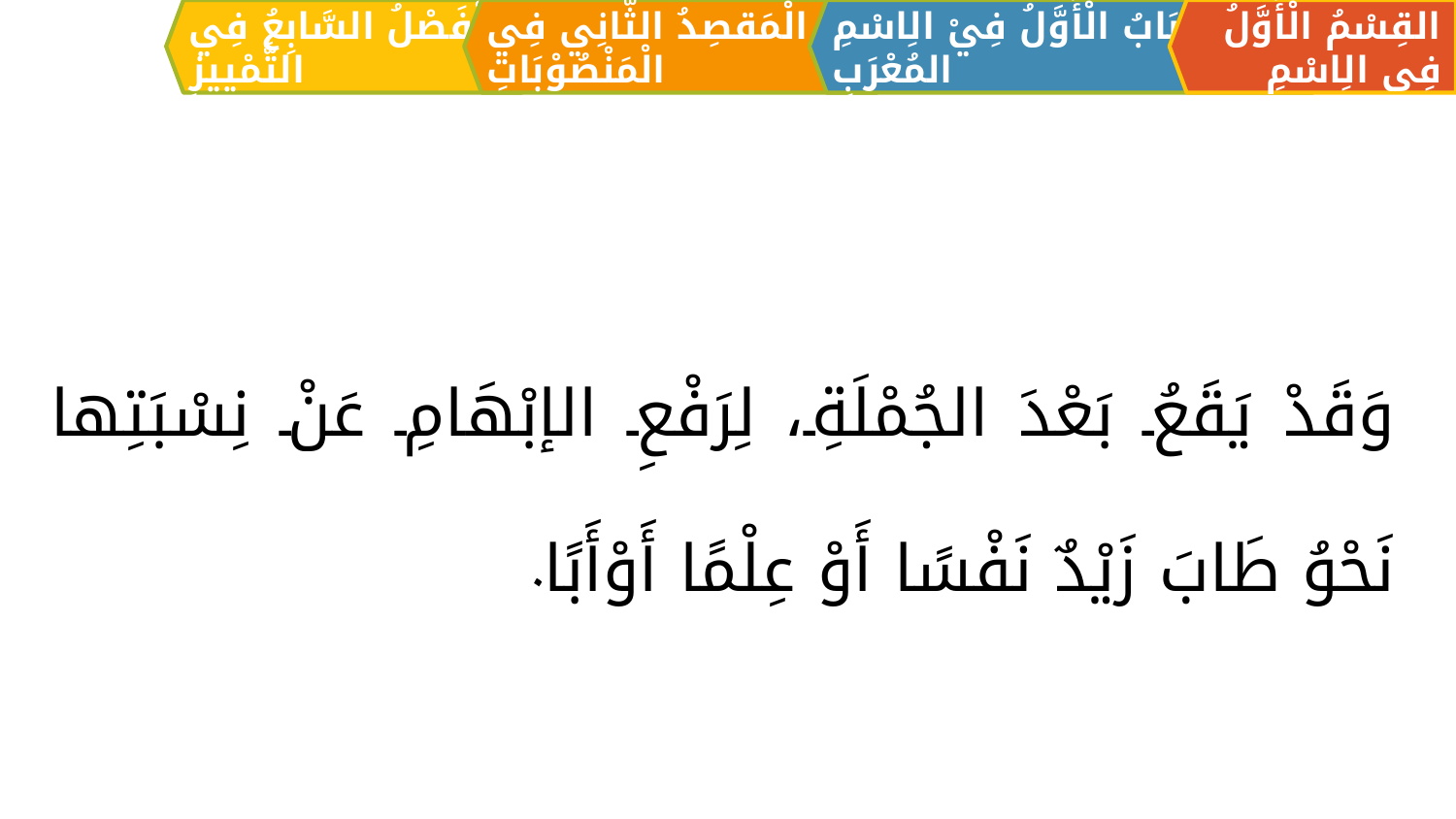

الْمَقصِدُ الثَّانِي فِي الْمَنْصُوْبَاتِ
القِسْمُ الْأَوَّلُ فِي الِاسْمِ
اَلبَابُ الْأَوَّلُ فِيْ الِاسْمِ المُعْرَبِ
الْفَصْلُ السَّابِعُ فِي التَّمْييزِ
وَقَدْ يَقَعُ بَعْدَ الجُمْلَةِ، لِرَفْعِ الإبْهَامِ عَنْ نِسْبَتِها نَحْوُ طَابَ زَيْدٌ نَفْسًا أَوْ عِلْمًا أَوْأَبًا.